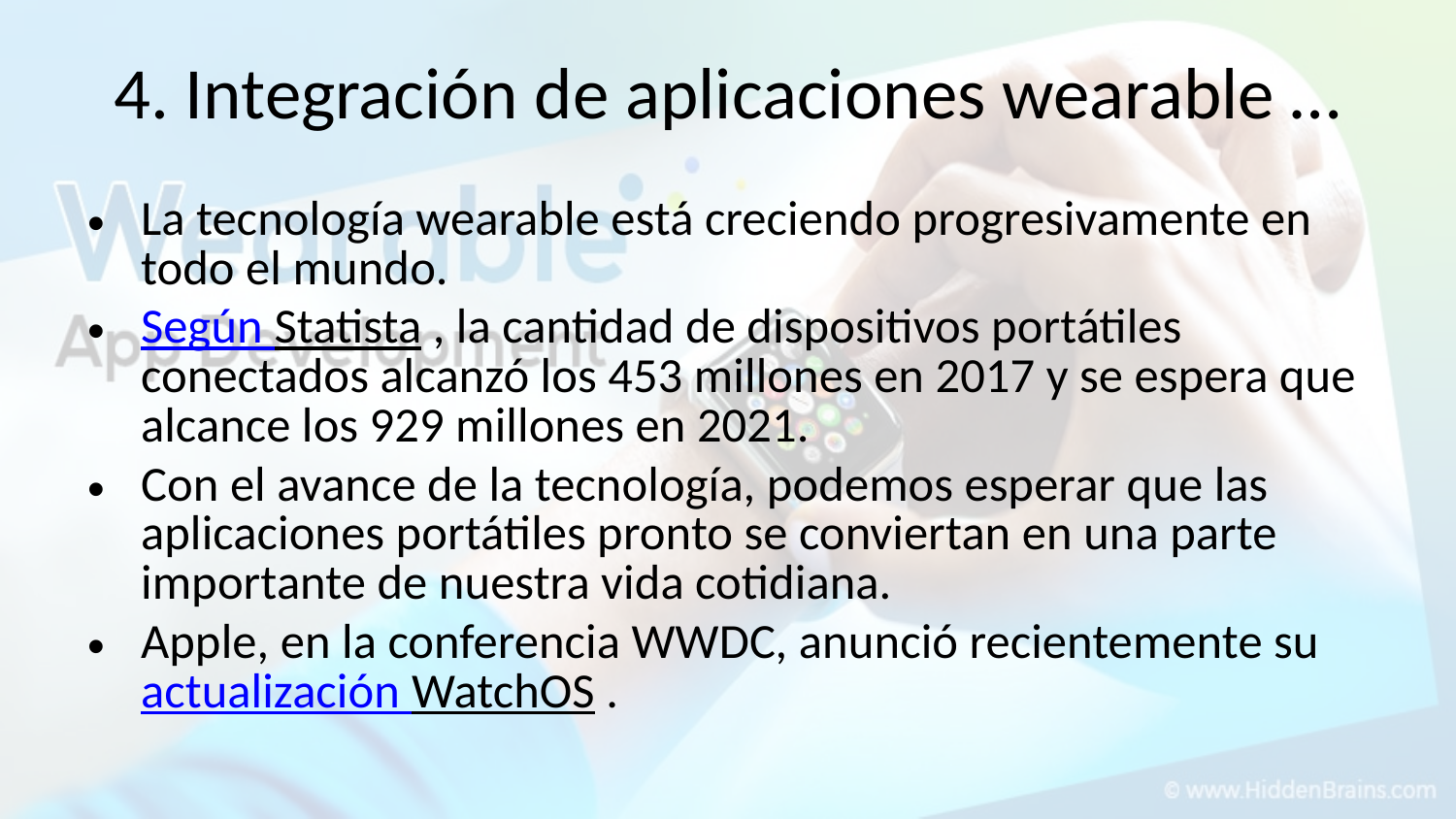

# 4. Integración de aplicaciones wearable …
La tecnología wearable está creciendo progresivamente en todo el mundo.
Según Statista , la cantidad de dispositivos portátiles conectados alcanzó los 453 millones en 2017 y se espera que alcance los 929 millones en 2021.
Con el avance de la tecnología, podemos esperar que las aplicaciones portátiles pronto se conviertan en una parte importante de nuestra vida cotidiana.
Apple, en la conferencia WWDC, anunció recientemente su actualización WatchOS .